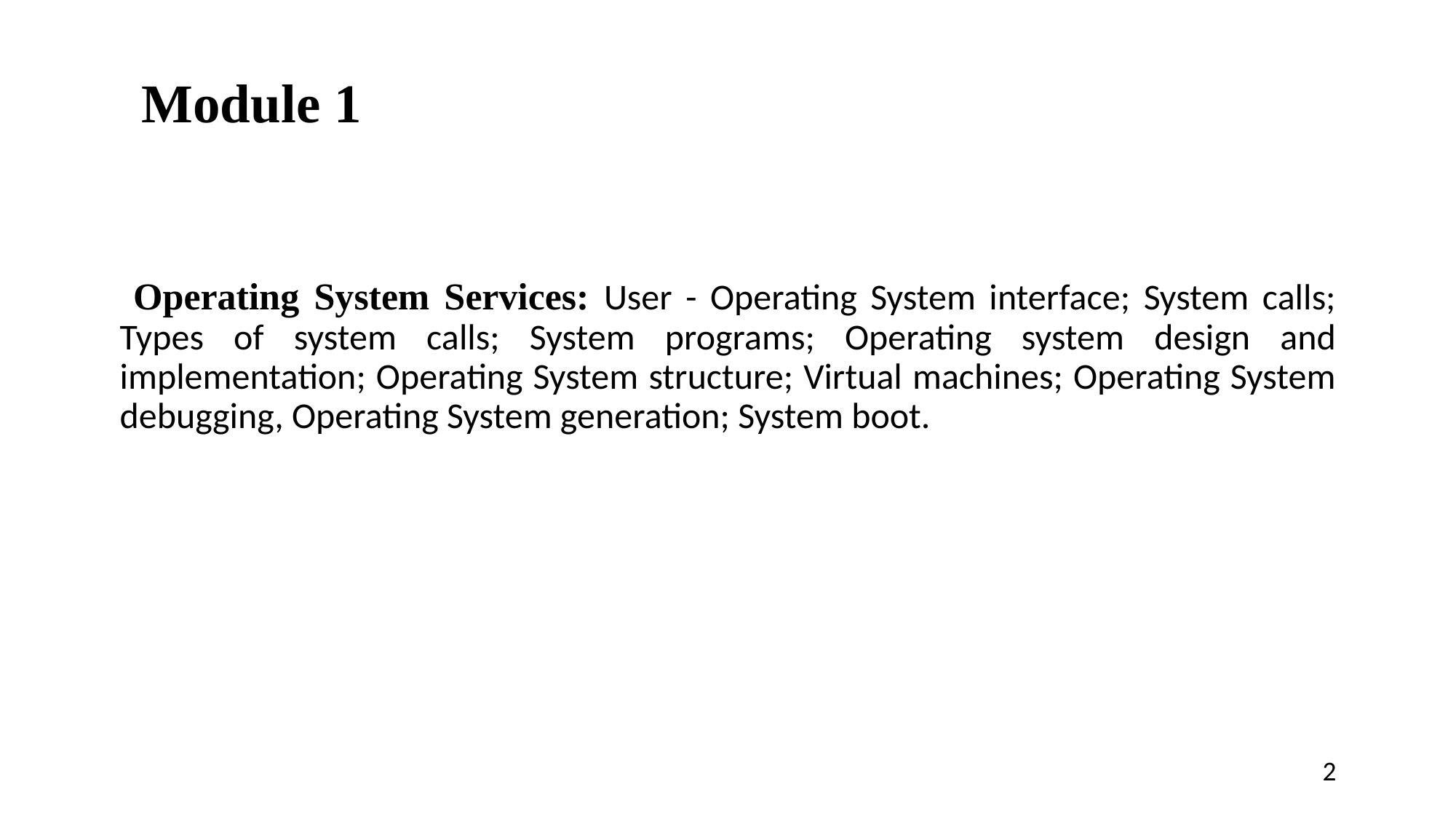

# Module 1
 Operating System Services: User - Operating System interface; System calls; Types of system calls; System programs; Operating system design and implementation; Operating System structure; Virtual machines; Operating System debugging, Operating System generation; System boot.
2